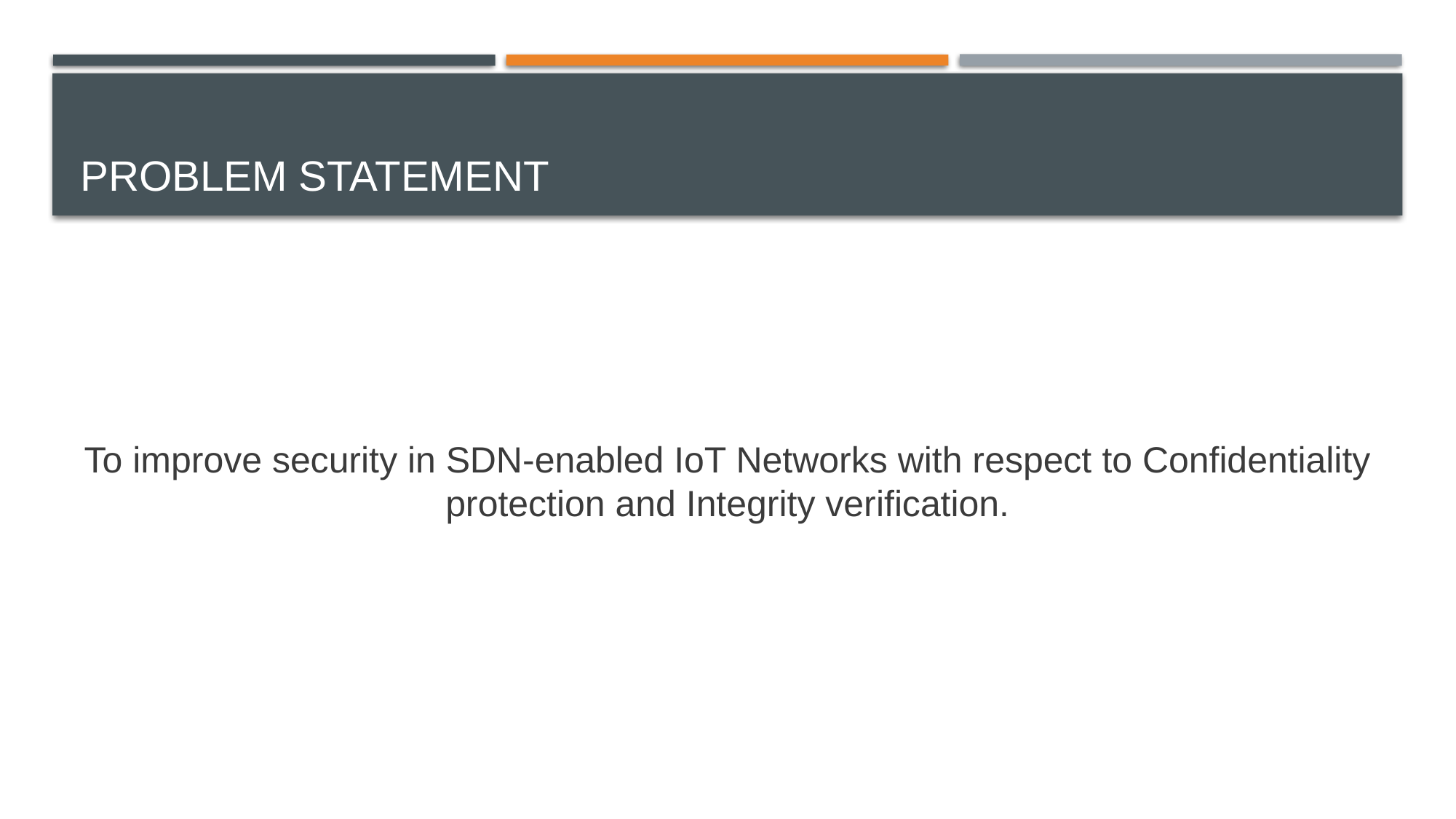

# Problem Statement
To improve security in SDN-enabled IoT Networks with respect to Confidentiality protection and Integrity verification.